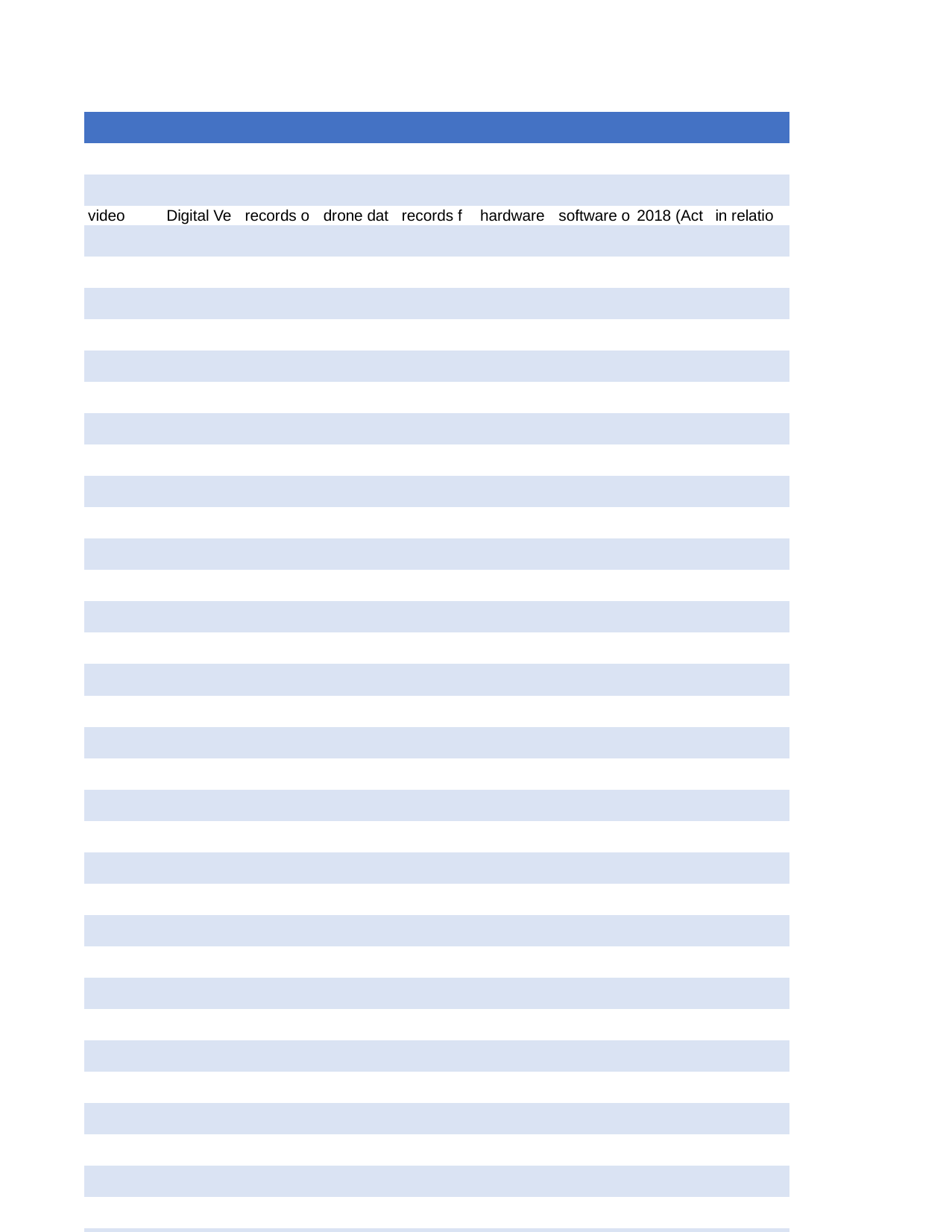

|  |  |  |  |  |  |  |  |  |
| --- | --- | --- | --- | --- | --- | --- | --- | --- |
|  |  |  |  |  |  |  |  |  |
|  |  |  |  |  |  |  |  |  |
| video | Digital Ve | records o | drone dat | records f | hardware | software o | 2018 (Act | in relatio |
|  |  |  |  |  |  |  |  |  |
|  |  |  |  |  |  |  |  |  |
|  |  |  |  |  |  |  |  |  |
|  |  |  |  |  |  |  |  |  |
|  |  |  |  |  |  |  |  |  |
|  |  |  |  |  |  |  |  |  |
|  |  |  |  |  |  |  |  |  |
|  |  |  |  |  |  |  |  |  |
|  |  |  |  |  |  |  |  |  |
|  |  |  |  |  |  |  |  |  |
|  |  |  |  |  |  |  |  |  |
|  |  |  |  |  |  |  |  |  |
|  |  |  |  |  |  |  |  |  |
|  |  |  |  |  |  |  |  |  |
|  |  |  |  |  |  |  |  |  |
|  |  |  |  |  |  |  |  |  |
|  |  |  |  |  |  |  |  |  |
|  |  |  |  |  |  |  |  |  |
|  |  |  |  |  |  |  |  |  |
|  |  |  |  |  |  |  |  |  |
|  |  |  |  |  |  |  |  |  |
|  |  |  |  |  |  |  |  |  |
|  |  |  |  |  |  |  |  |  |
|  |  |  |  |  |  |  |  |  |
|  |  |  |  |  |  |  |  |  |
|  |  |  |  |  |  |  |  |  |
|  |  |  |  |  |  |  |  |  |
|  |  |  |  |  |  |  |  |  |
|  |  |  |  |  |  |  |  |  |
|  |  |  |  |  |  |  |  |  |
|  |  |  |  |  |  |  |  |  |
|  |  |  |  |  |  |  |  |  |
|  |  |  |  |  |  |  |  |  |
|  |  |  |  |  |  |  |  |  |
|  |  |  |  |  |  |  |  |  |
|  |  |  |  |  |  |  |  |  |
|  |  |  |  |  |  |  |  |  |
|  |  |  |  |  |  |  |  |  |
|  |  |  |  |  |  |  |  |  |
|  |  |  |  |  |  |  |  |  |
|  |  |  |  |  |  |  |  |  |
|  |  |  |  |  |  |  |  |  |
|  |  |  |  |  |  |  |  |  |
|  |  |  |  |  |  |  |  |  |
|  |  |  |  |  |  |  |  |  |
|  |  |  |  |  |  |  |  |  |
|  |  |  |  |  |  |  |  |  |
|  |  |  |  |  |  |  |  |  |